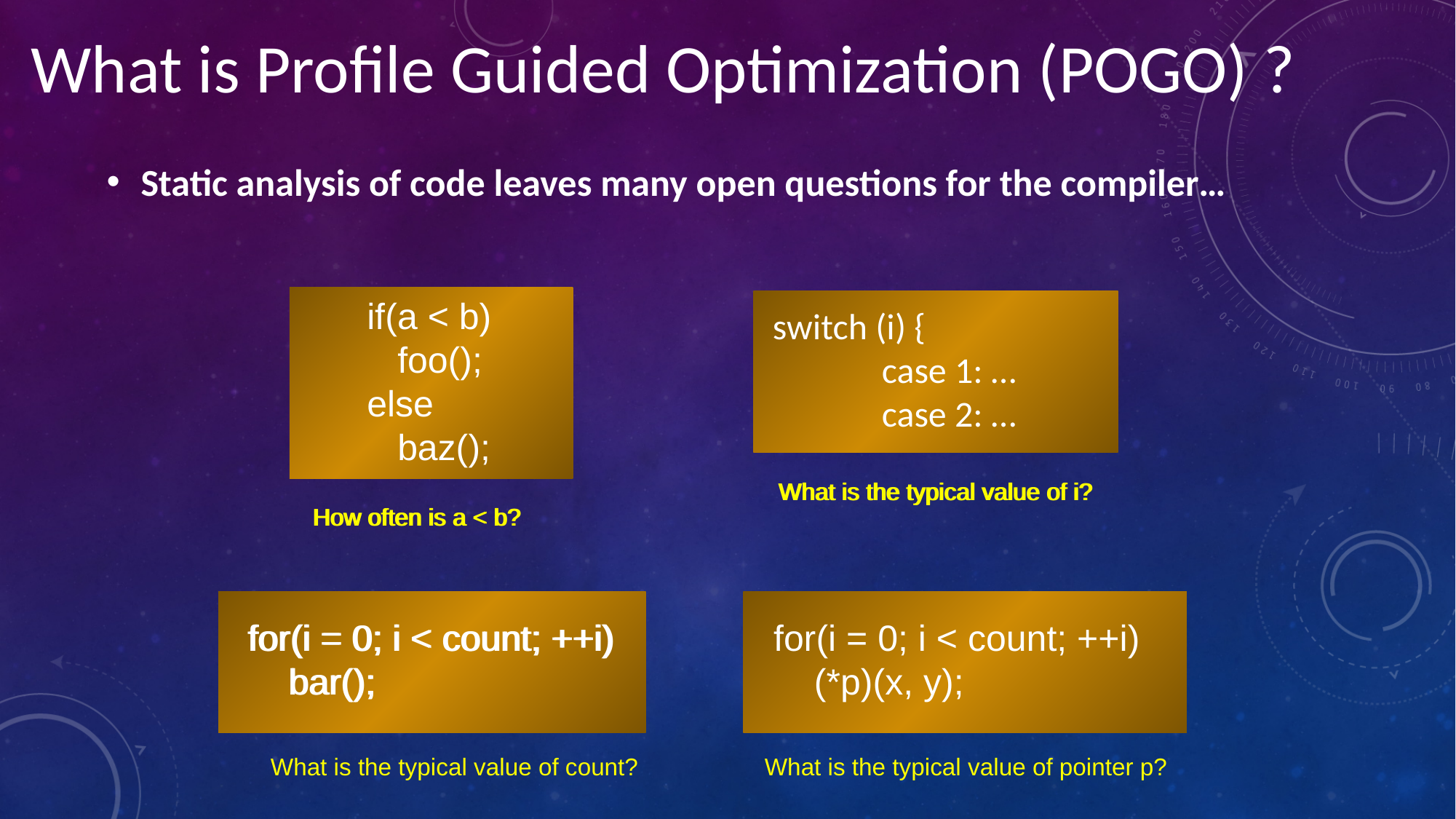

What is Profile Guided Optimization (POGO) ?
Static analysis of code leaves many open questions for the compiler…

    if(a < b)
       foo();
    else
       baz();
    if(a < b)
       foo();
    else
       baz();

switch (i) {
	case 1: …
	case 2: …
switch (i) {
	case 1: …
	case 2: …
What is the typical value of i?
What is the typical value of i?
How often is a < b?
How often is a < b?

for(i = 0; i < count; ++i)
    bar();
for(i = 0; i < count; ++i)
    bar();
for(i = 0; i < count; ++i)
    (*p)(x, y);
What is the typical value of count?
What is the typical value of pointer p?